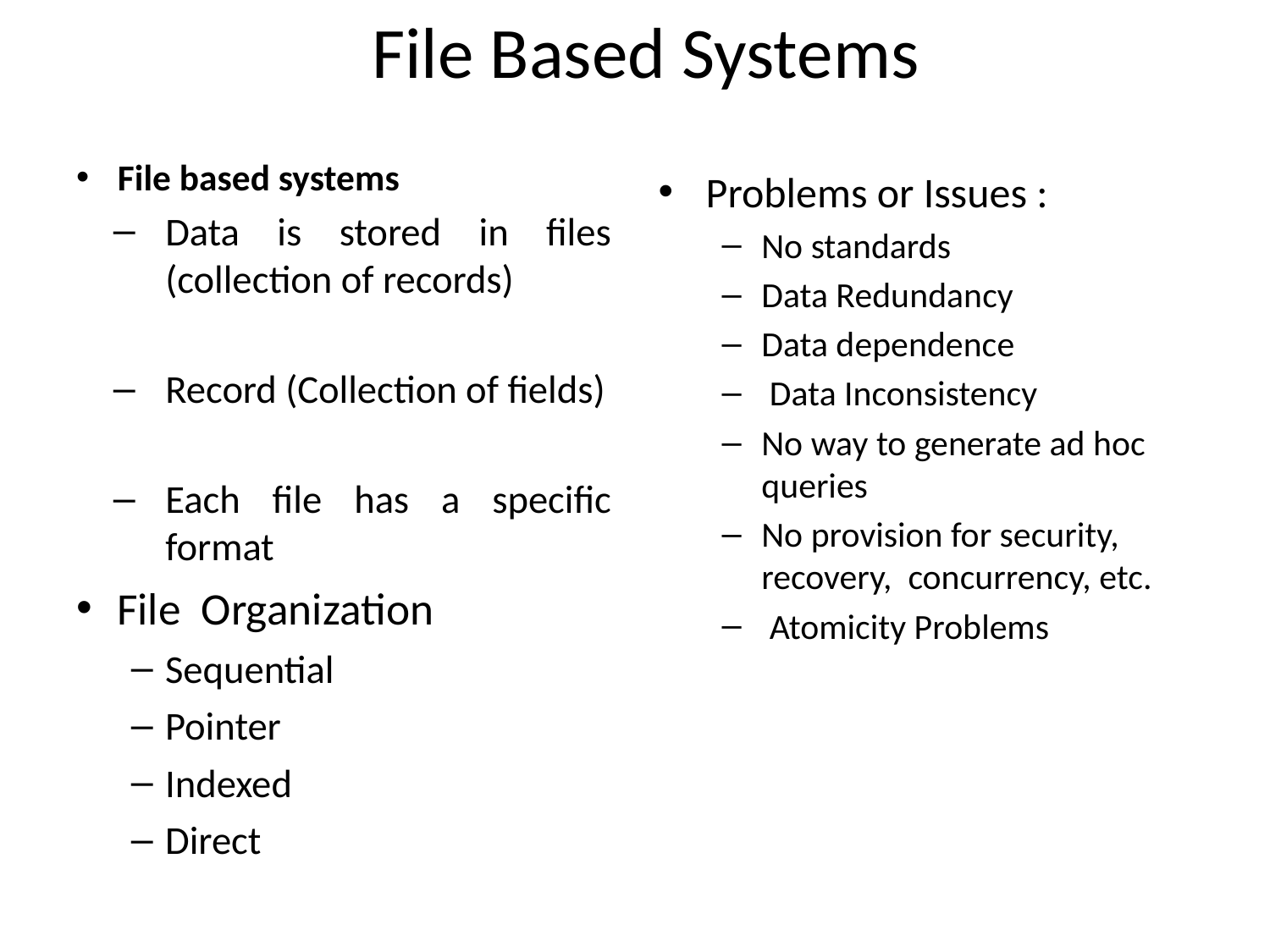

# File Based Systems
File based systems
Data is stored in files (collection of records)

Record (Collection of fields)

Each file has a specific format
File  Organization
Sequential
Pointer
Indexed
Direct

Problems or Issues :
No standards
Data Redundancy
Data dependence
 Data Inconsistency
No way to generate ad hoc queries
No provision for security, recovery,  concurrency, etc.
 Atomicity Problems